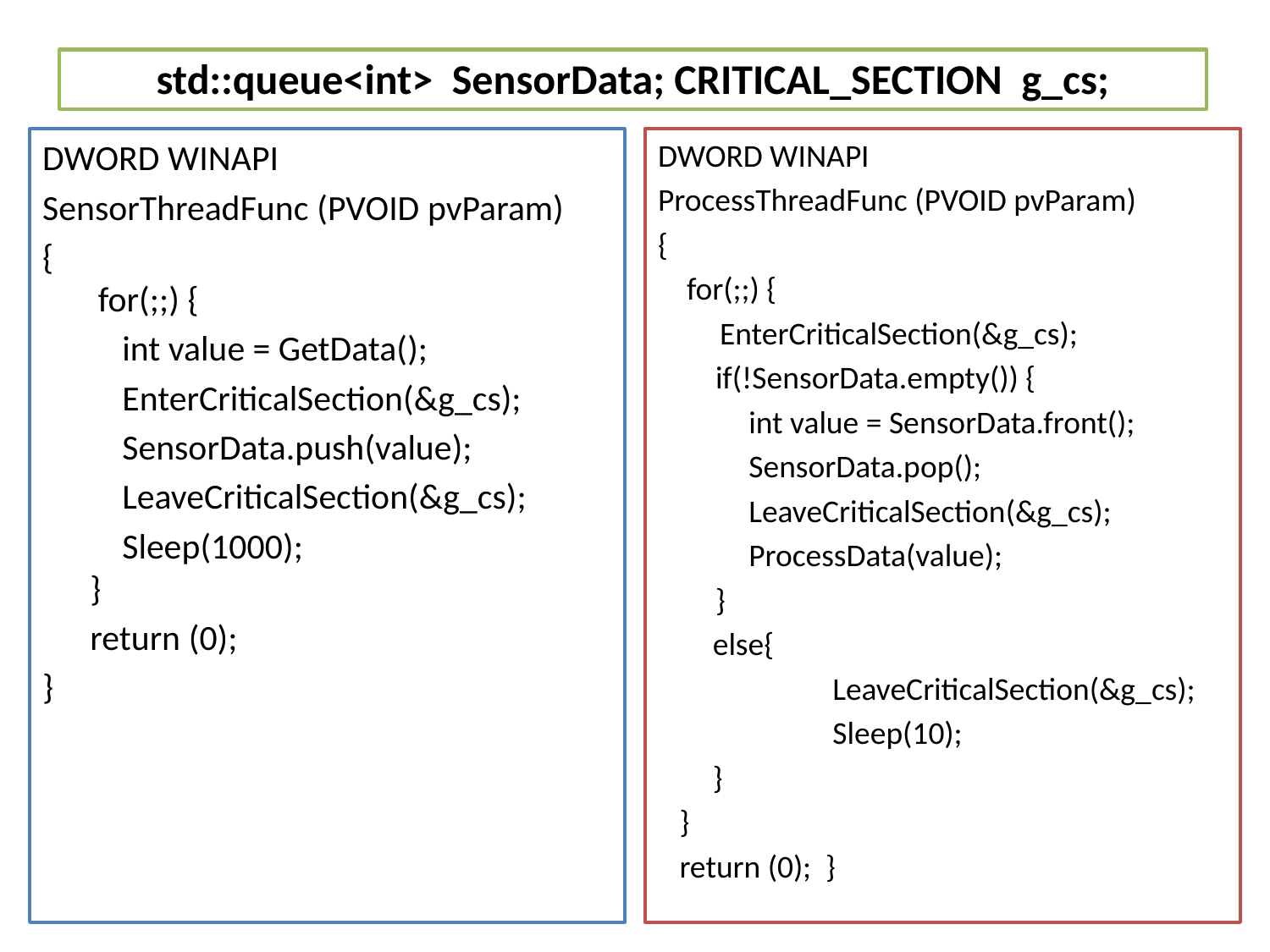

std::queue<int>  SensorData; CRITICAL_SECTION  g_cs;
DWORD WINAPI
SensorThreadFunc (PVOID pvParam)
{
 for(;;) {
	    int value = GetData();
	    EnterCriticalSection(&g_cs);
	    SensorData.push(value);
	    LeaveCriticalSection(&g_cs);
	    Sleep(1000);
}
	return (0);
}

DWORD WINAPI
ProcessThreadFunc (PVOID pvParam)
{
    for(;;) {
	  EnterCriticalSection(&g_cs);
        if(!SensorData.empty()) {
	      int value = SensorData.front();
	      SensorData.pop();
	      LeaveCriticalSection(&g_cs);
	      ProcessData(value);
        }
	 else{
		LeaveCriticalSection(&g_cs);
	  	Sleep(10);
	 }
   }
   return (0);  }